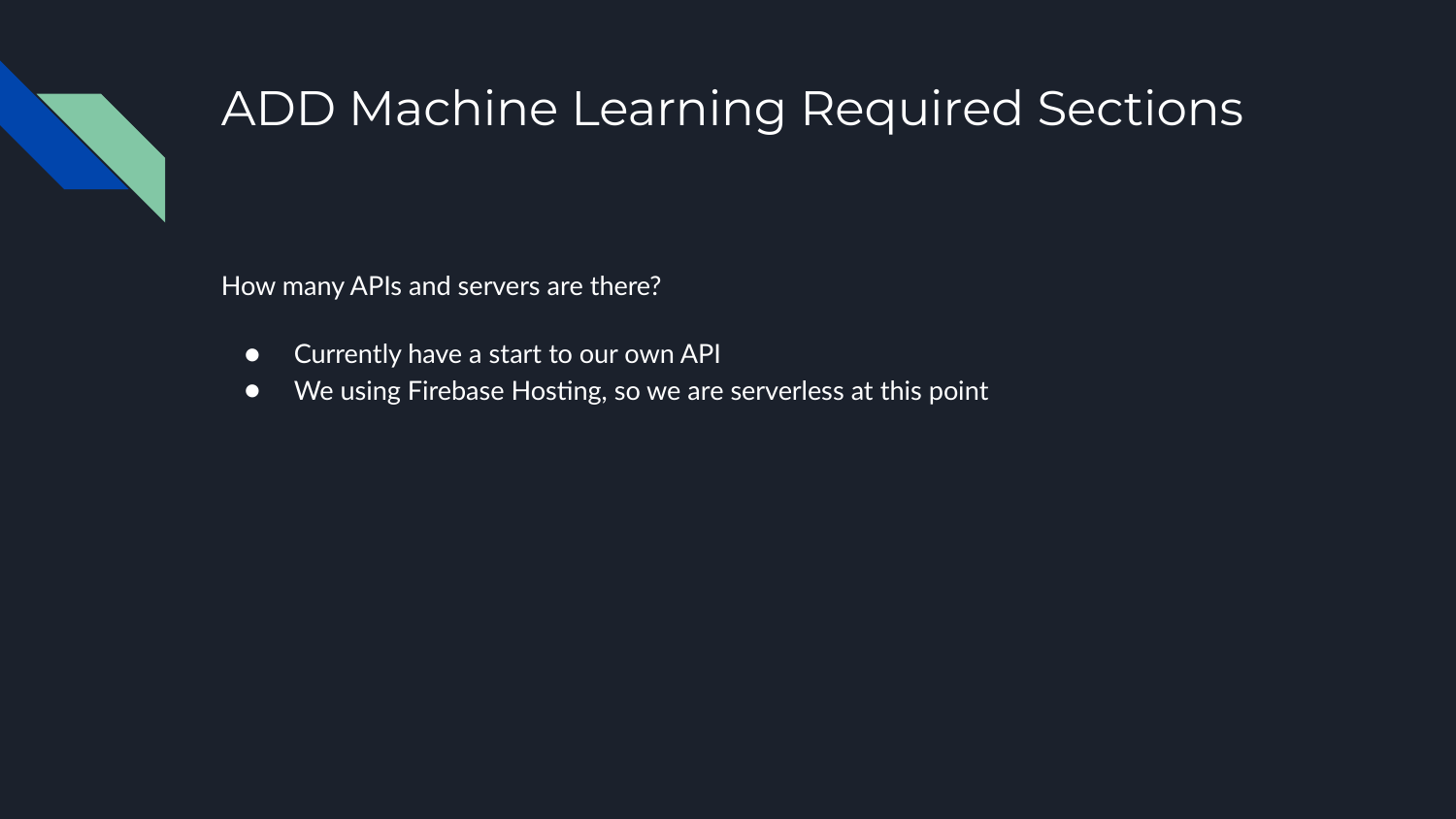

# ADD Machine Learning Required Sections
How many APIs and servers are there?
Currently have a start to our own API
We using Firebase Hosting, so we are serverless at this point